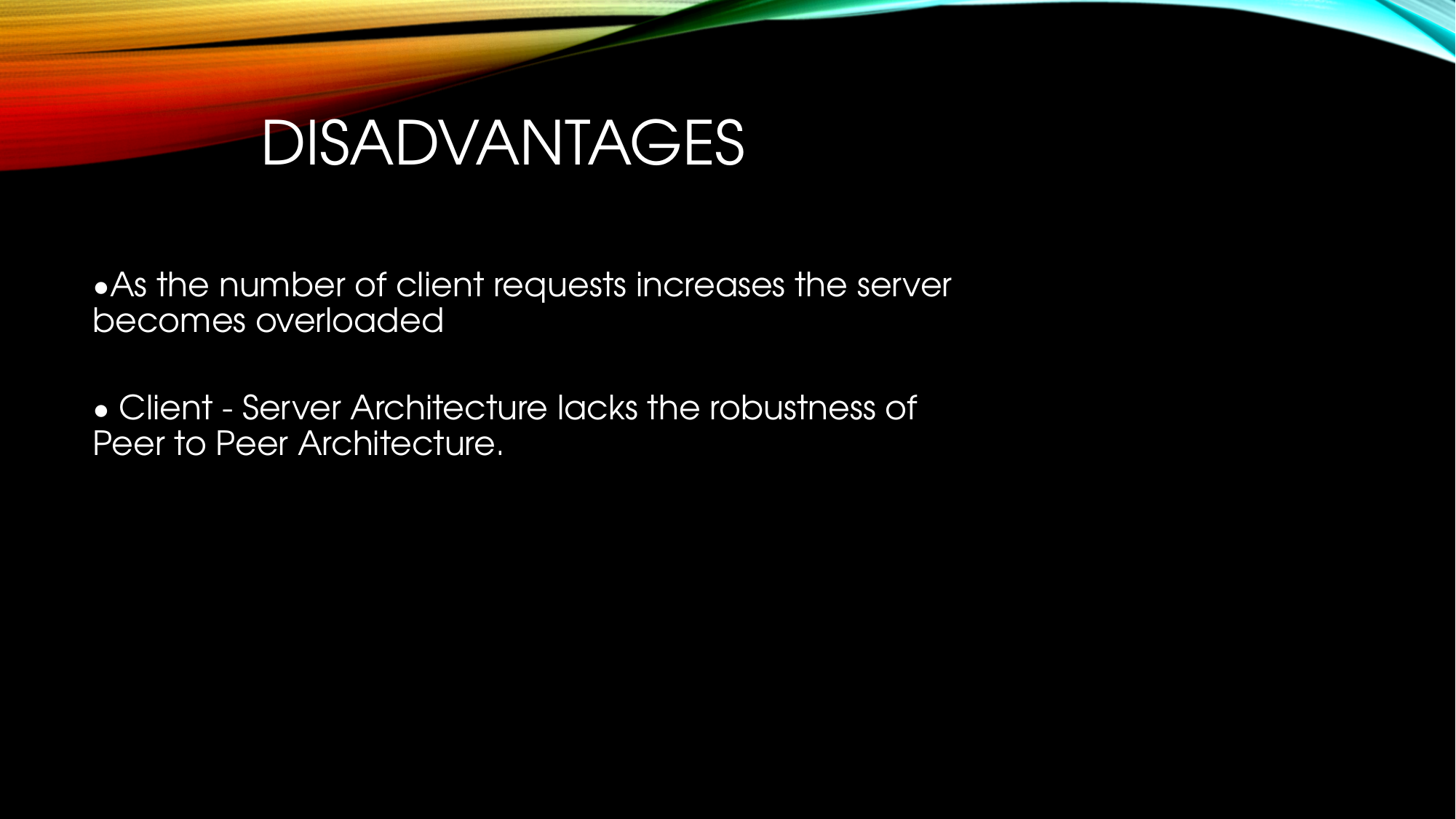

# DISADVANTAGES
•As the number of client requests increases the server
becomes overloaded
• Client - Server Architecture lacks the robustness of
Peer to Peer Architecture.